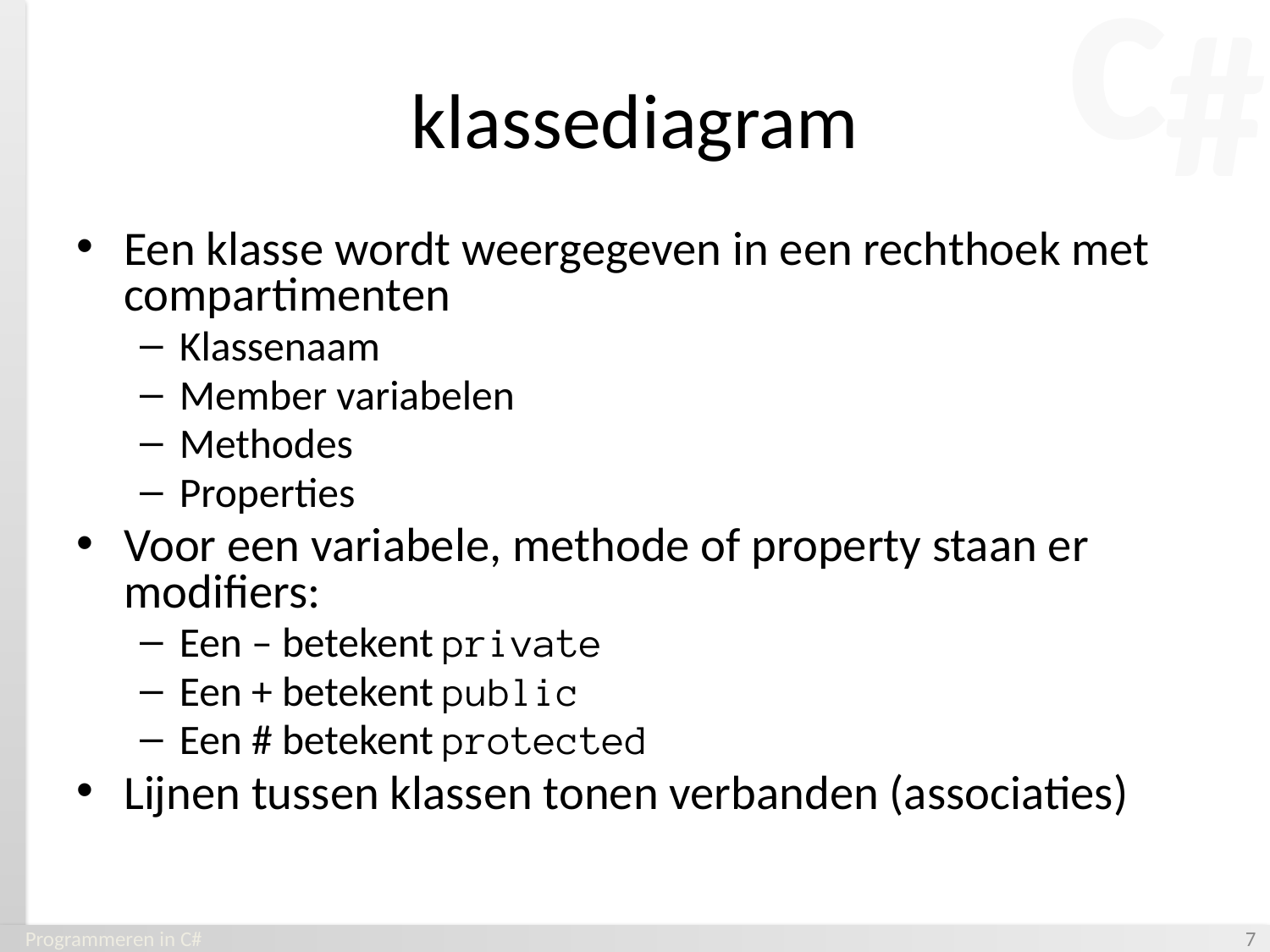

# klassediagram
Een klasse wordt weergegeven in een rechthoek met compartimenten
Klassenaam
Member variabelen
Methodes
Properties
Voor een variabele, methode of property staan er modifiers:
Een – betekent private
Een + betekent public
Een # betekent protected
Lijnen tussen klassen tonen verbanden (associaties)
Programmeren in C#
7